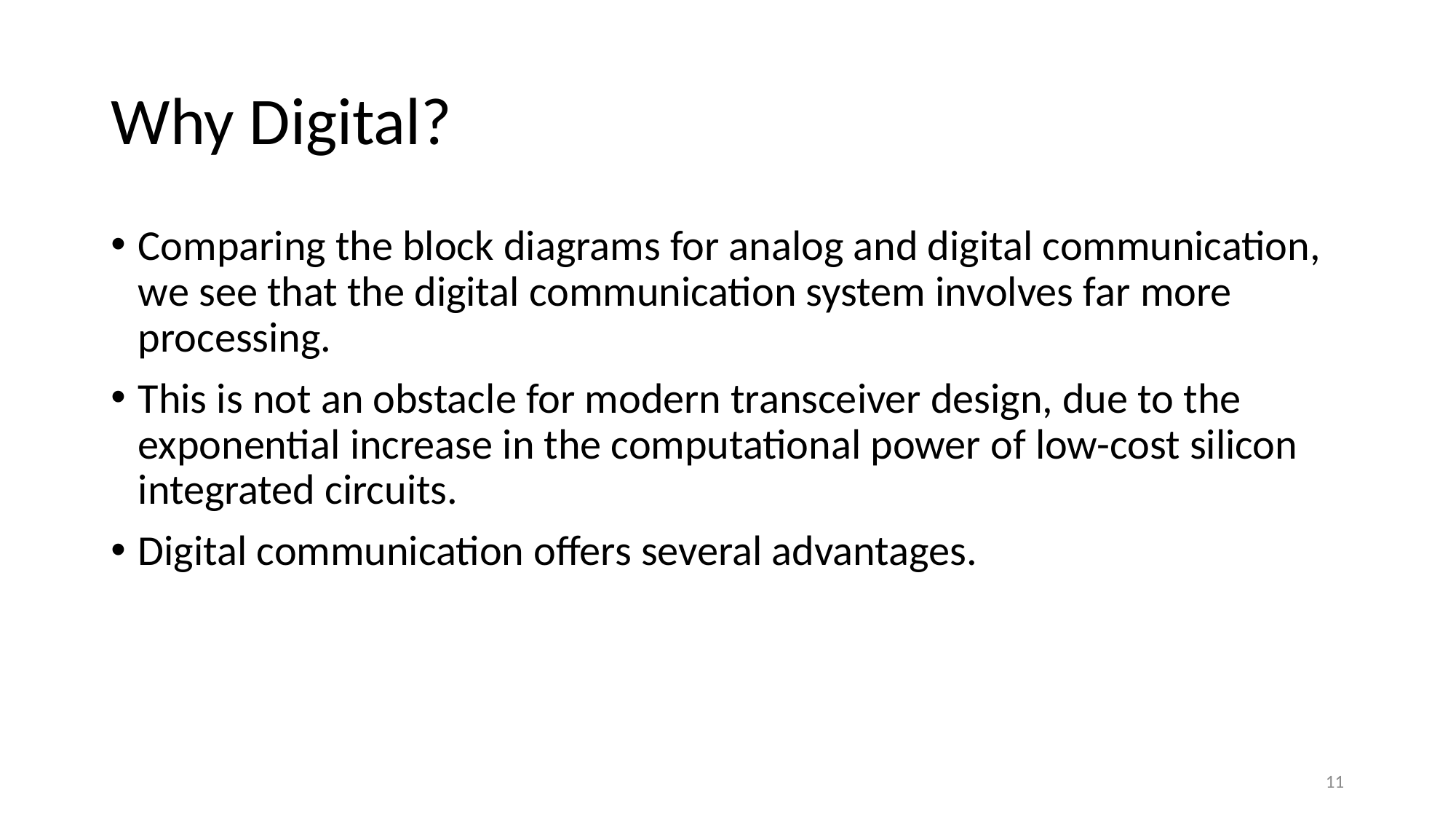

# Why Digital?
Comparing the block diagrams for analog and digital communication, we see that the digital communication system involves far more processing.
This is not an obstacle for modern transceiver design, due to the exponential increase in the computational power of low-cost silicon integrated circuits.
Digital communication offers several advantages.
11